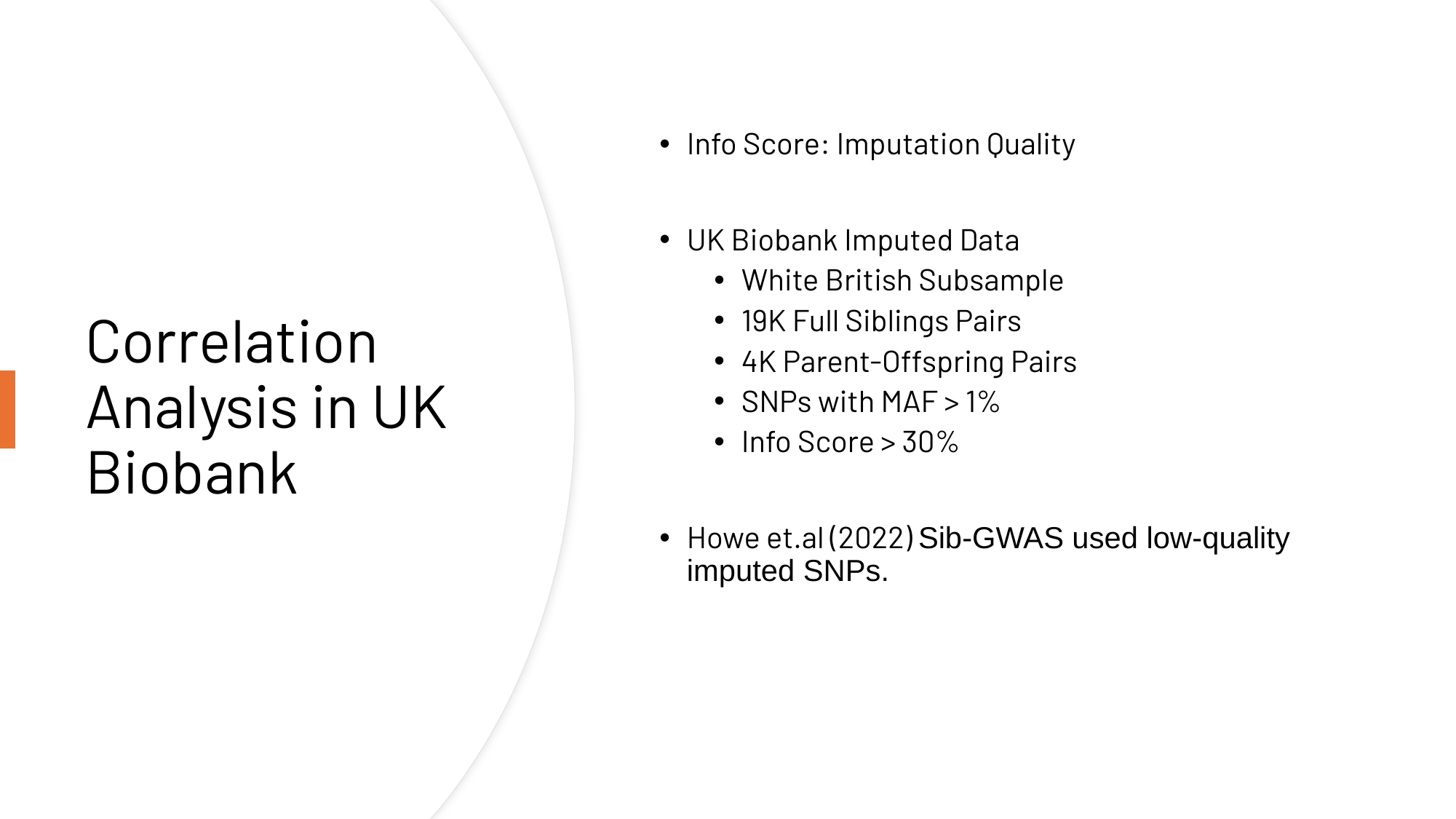

Info Score: Imputation Quality

UK Biobank Imputed Data
White British Subsample
19K Full Siblings Pairs
4K Parent-Offspring Pairs
SNPs with MAF > 1%
Info Score > 30%

Howe et.al (2022) Sib-GWAS used low-quality imputed SNPs.

# Correlation Analysis in UK Biobank